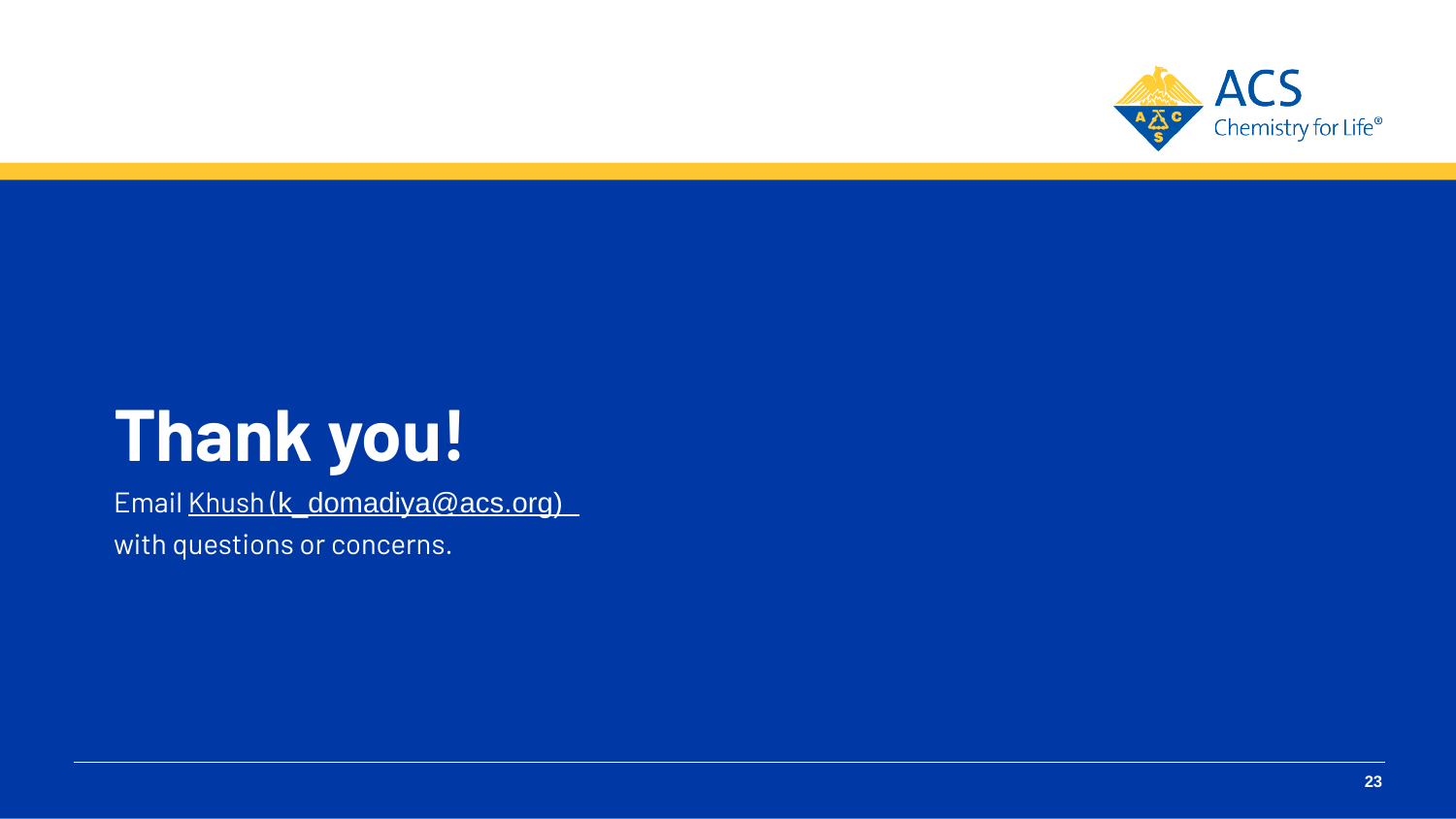

Thank you!
Email Khush (k_domadiya@acs.org)
with questions or concerns.
23